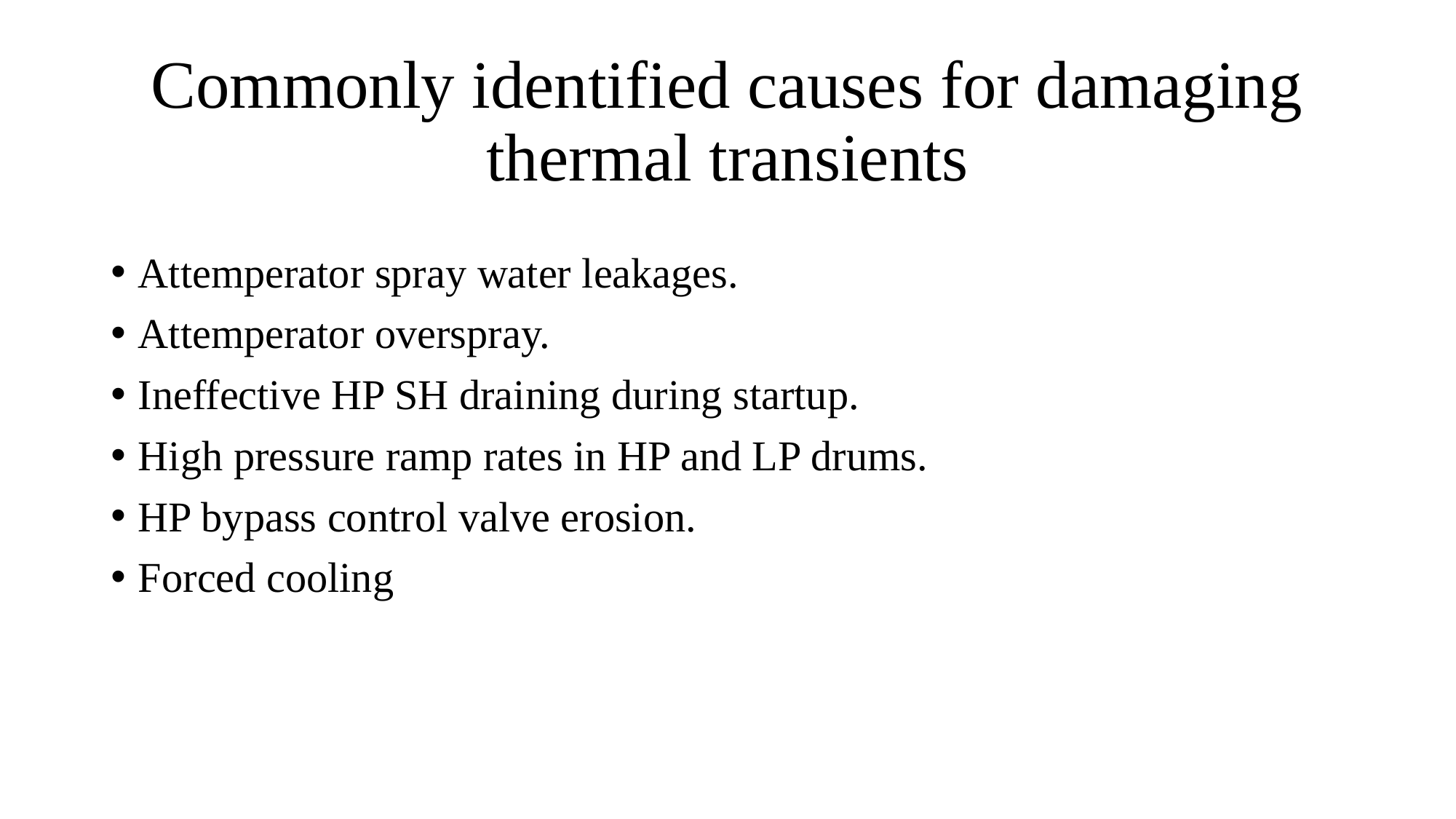

# Commonly identified causes for damaging thermal transients
Attemperator spray water leakages.
Attemperator overspray.
Ineffective HP SH draining during startup.
High pressure ramp rates in HP and LP drums.
HP bypass control valve erosion.
Forced cooling